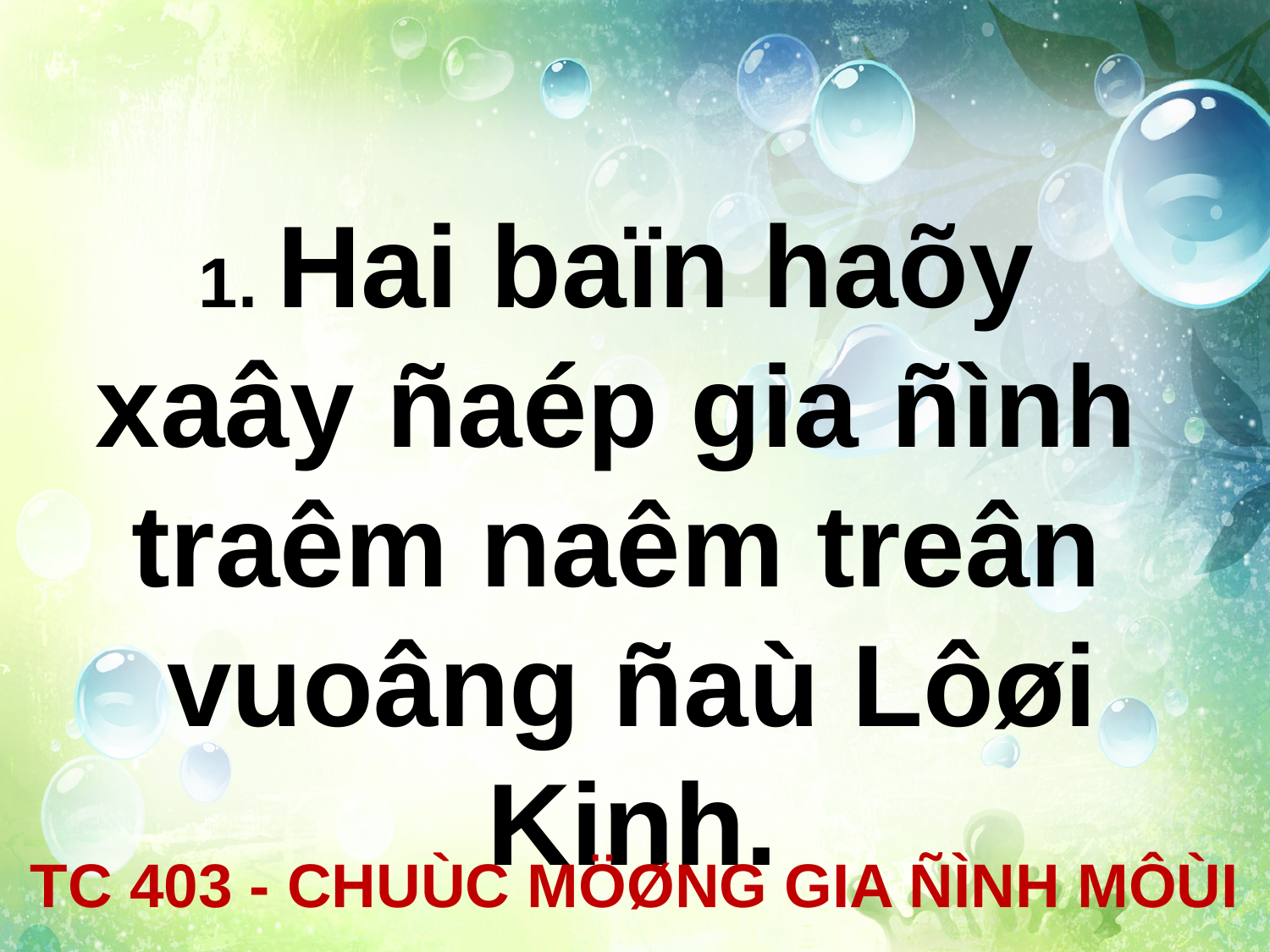

1. Hai baïn haõy
xaây ñaép gia ñình
traêm naêm treân
vuoâng ñaù Lôøi Kinh.
TC 403 - CHUÙC MÖØNG GIA ÑÌNH MÔÙI